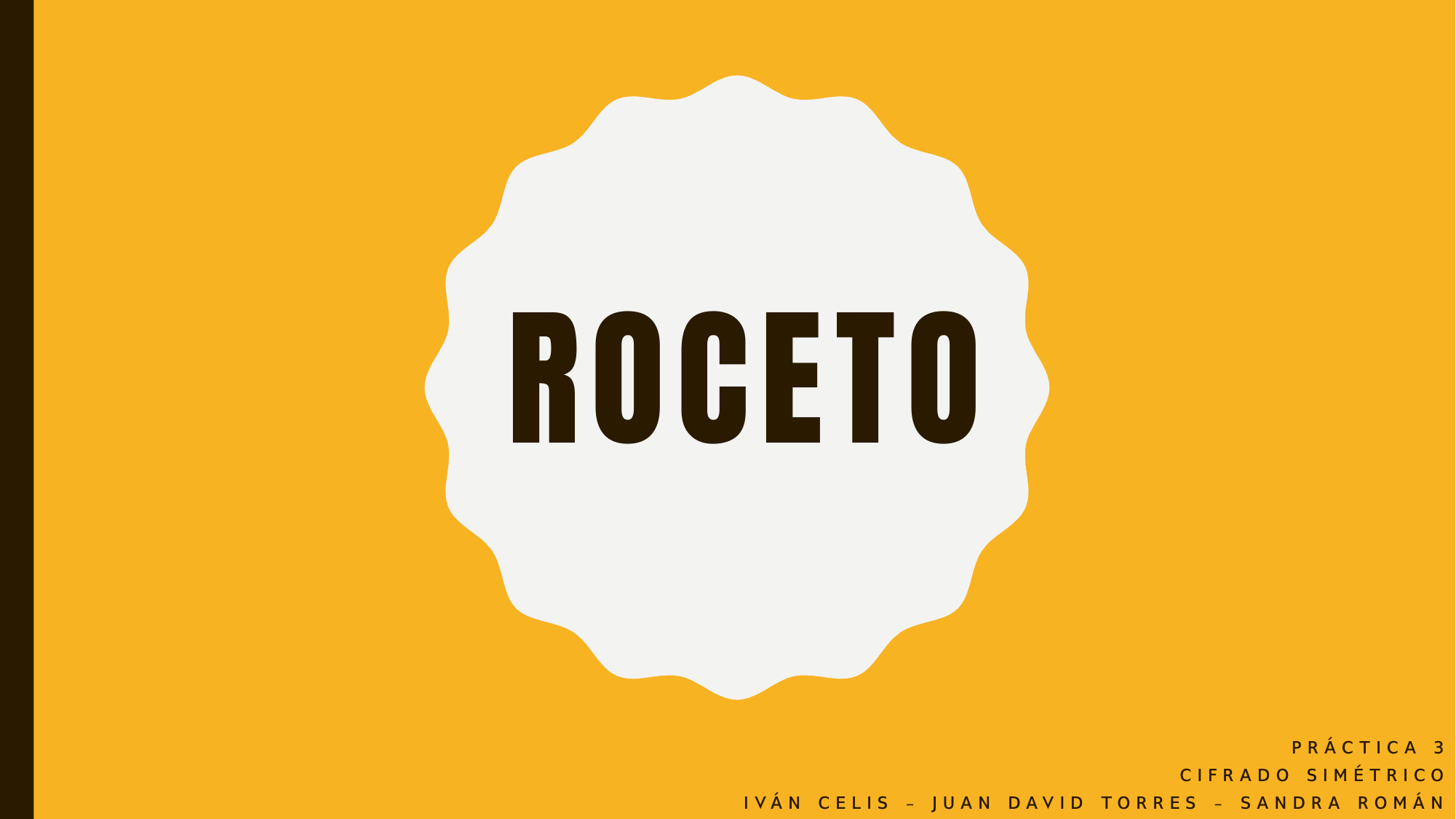

# Roceto
Práctica 3
cifrado simétrico
Iván Celis – Juan David Torres – Sandra Román